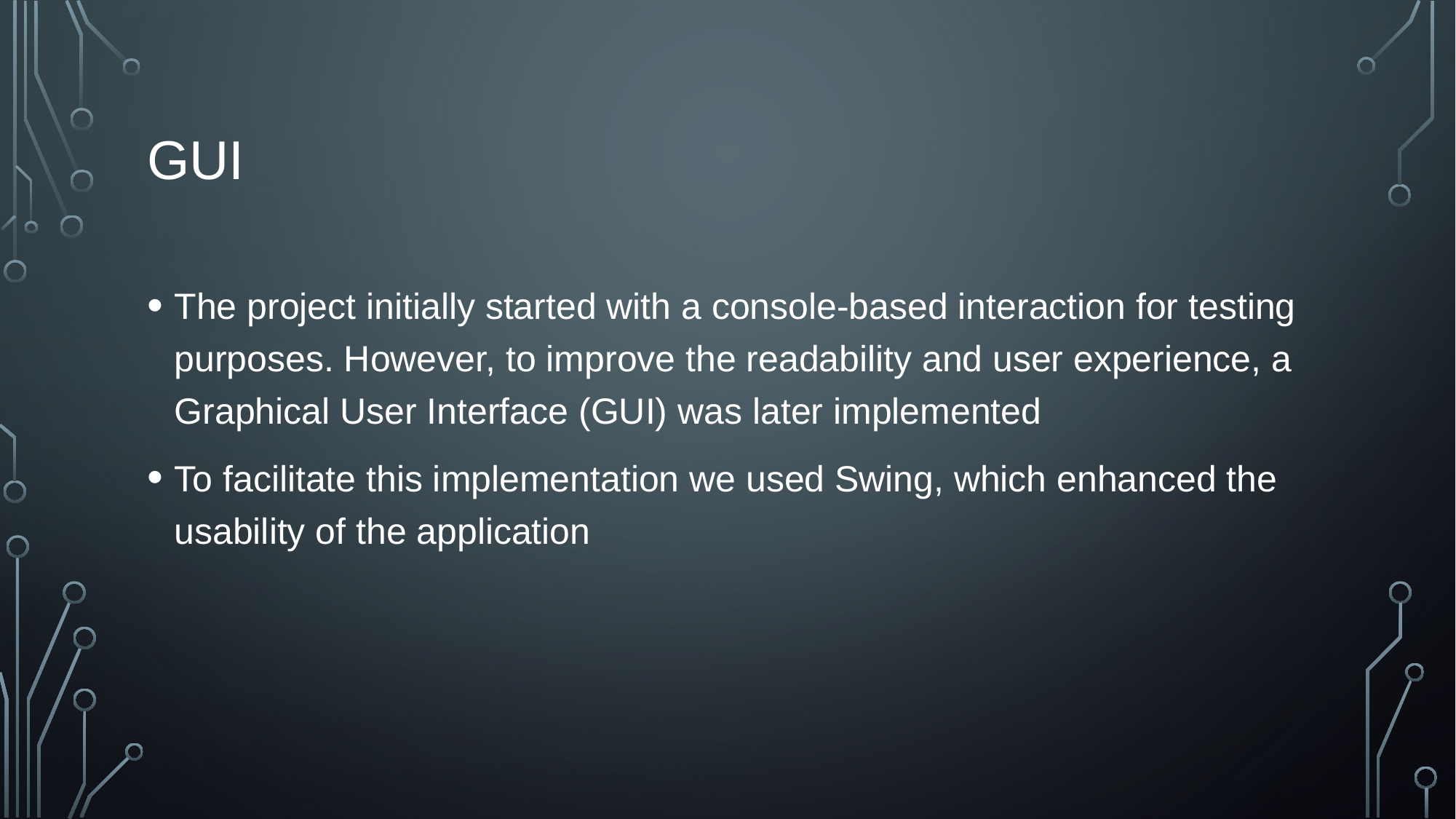

# GUI
The project initially started with a console-based interaction for testing purposes. However, to improve the readability and user experience, a Graphical User Interface (GUI) was later implemented
To facilitate this implementation we used Swing, which enhanced the usability of the application